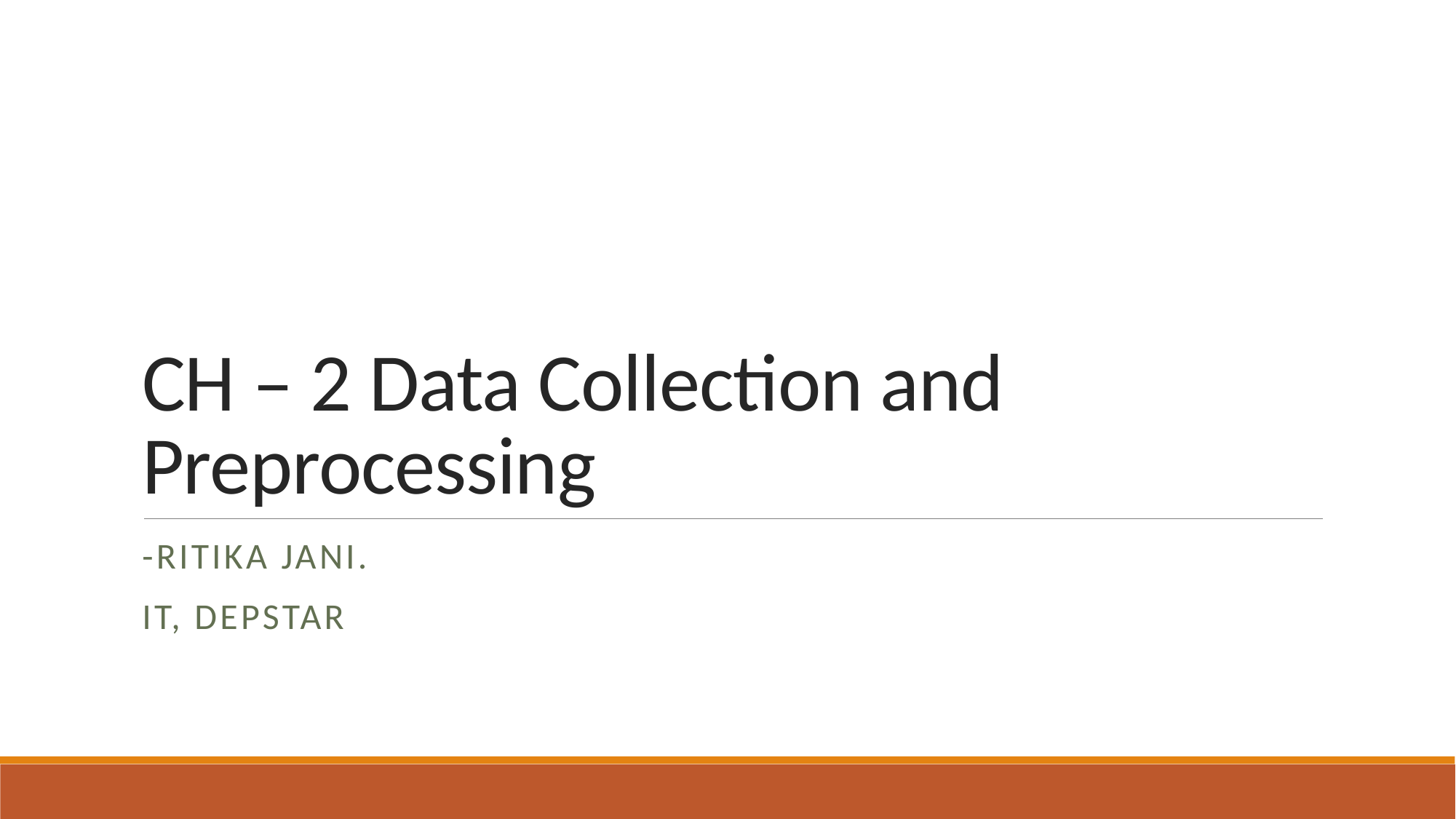

# CH – 2 Data Collection and Preprocessing
-RitIka Jani.
IT, DEPSTAR